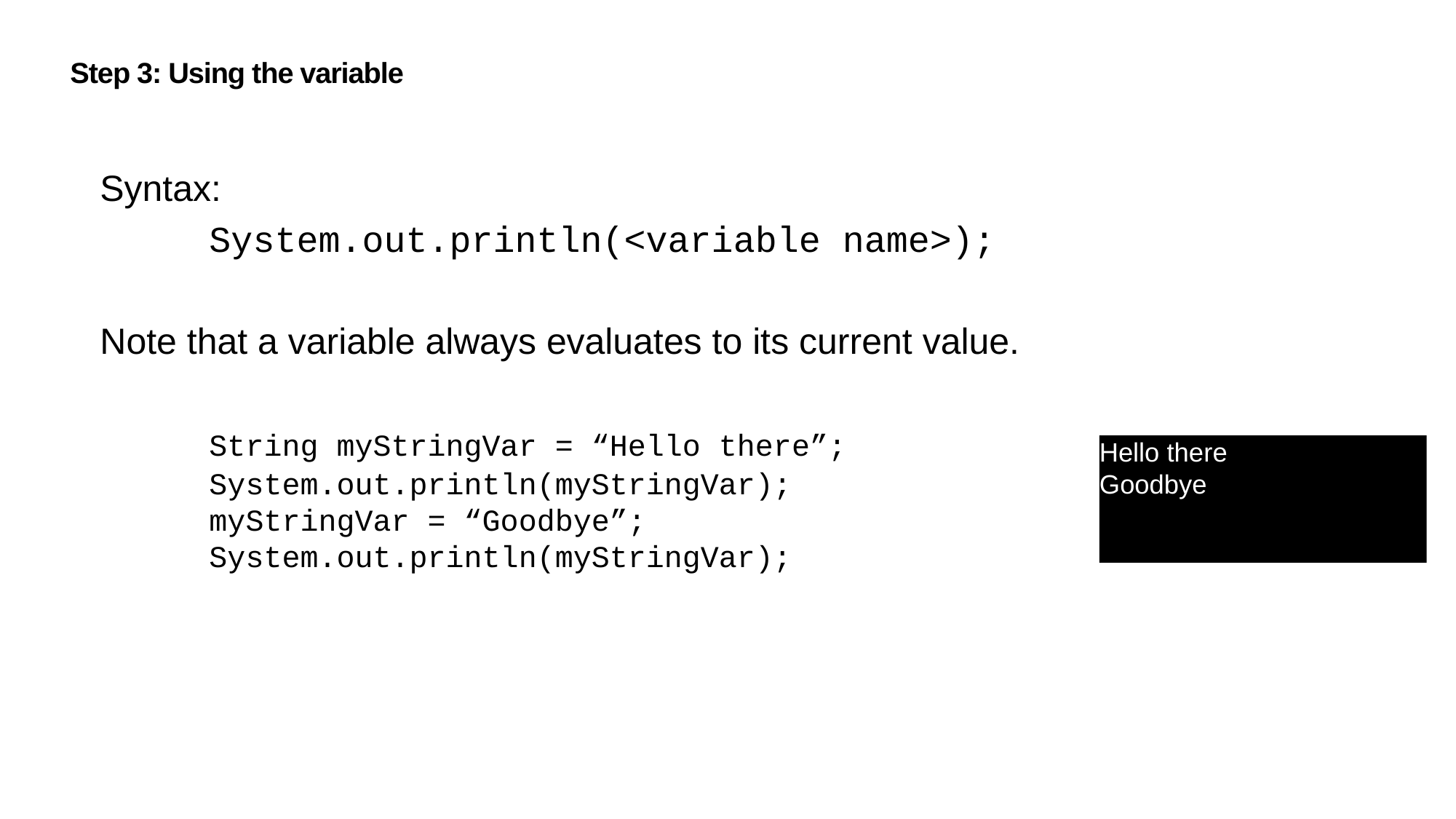

# Step 3: Using the variable
Syntax:
	System.out.println(<variable name>);

Note that a variable always evaluates to its current value.
	String myStringVar = “Hello there”;
	System.out.println(myStringVar);
	myStringVar = “Goodbye”;
	System.out.println(myStringVar);

Hello there​
Goodbye